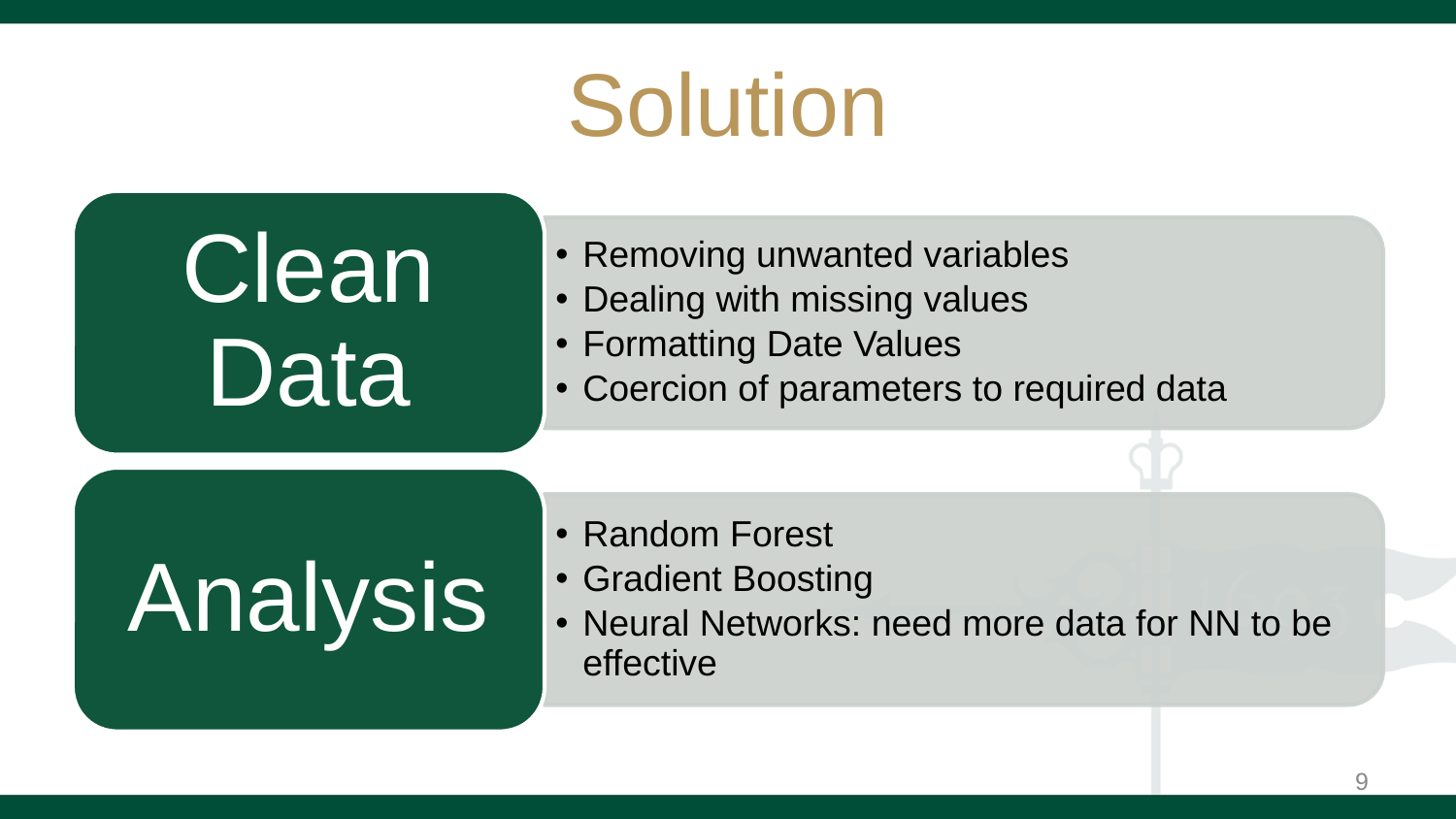

# Solution

Clean Data
Removing unwanted variables
Dealing with missing values
Formatting Date Values
Coercion of parameters to required data

Analysis
Random Forest
Gradient Boosting
Neural Networks: need more data for NN to be effective
9